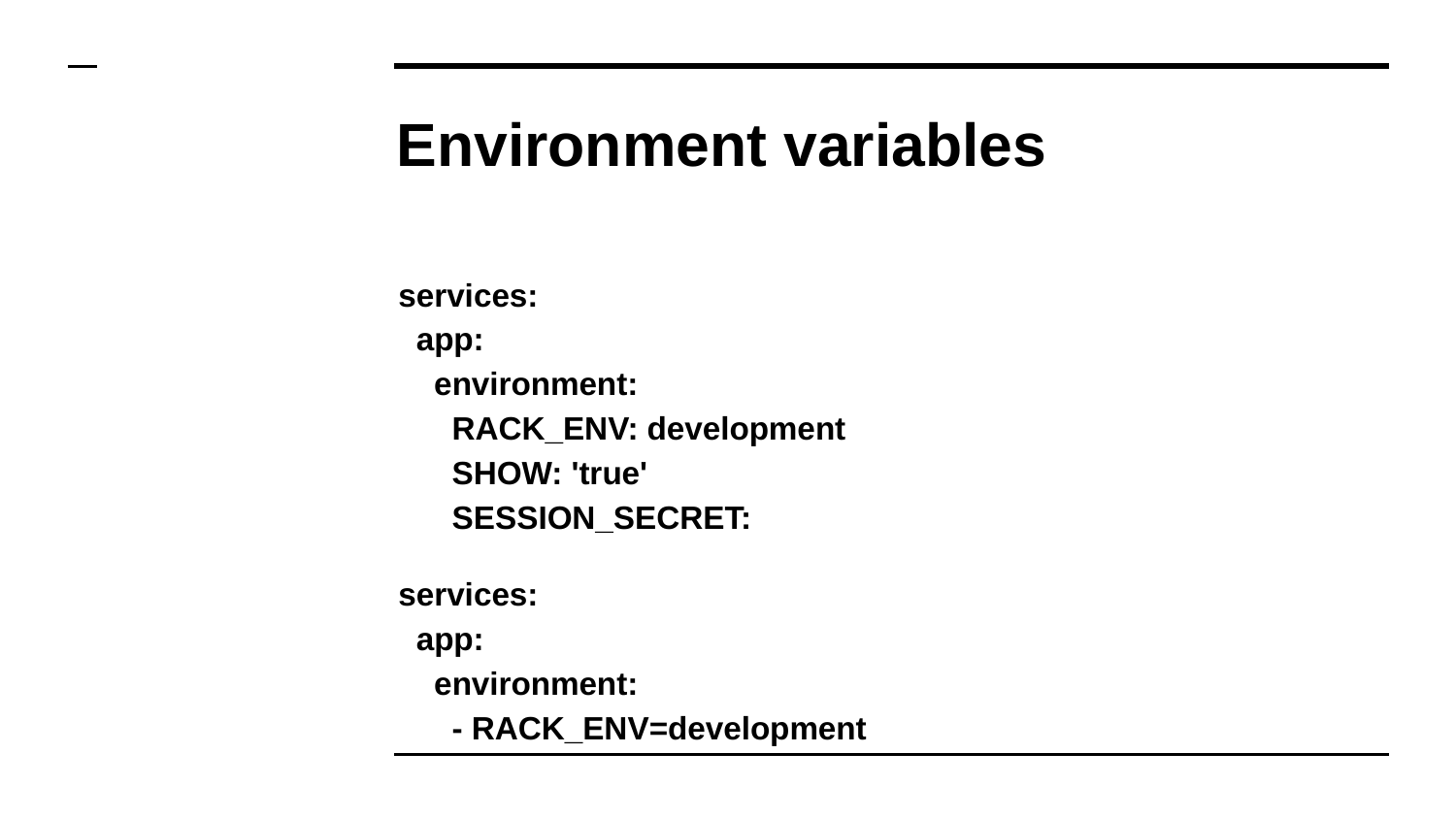

# Environment variables
services:
  app:
    environment:
      RACK_ENV: development
      SHOW: 'true'
      SESSION_SECRET:
services:
  app:
    environment:
      - RACK_ENV=development